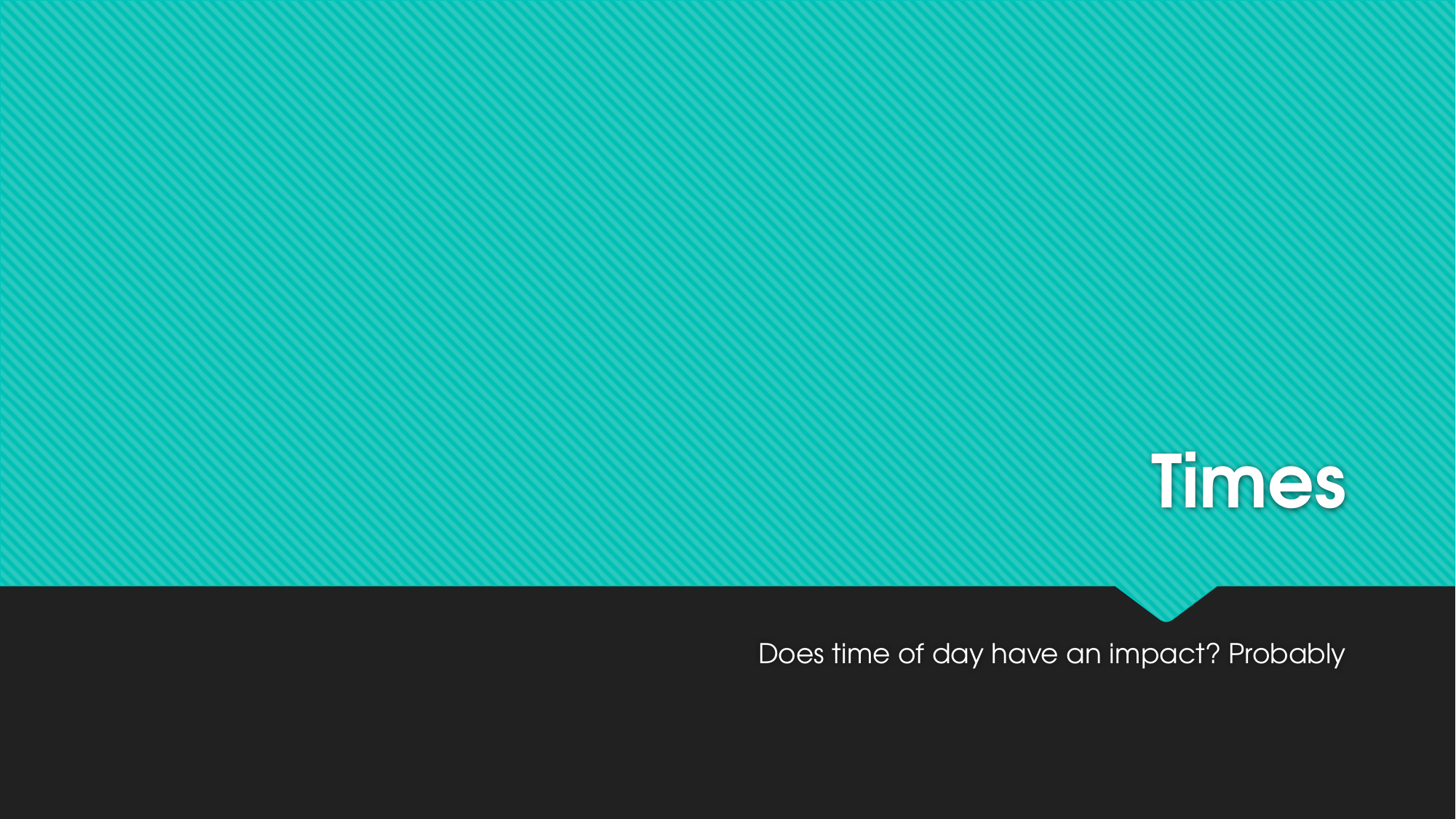

# Times
Does time of day have an impact? Probably